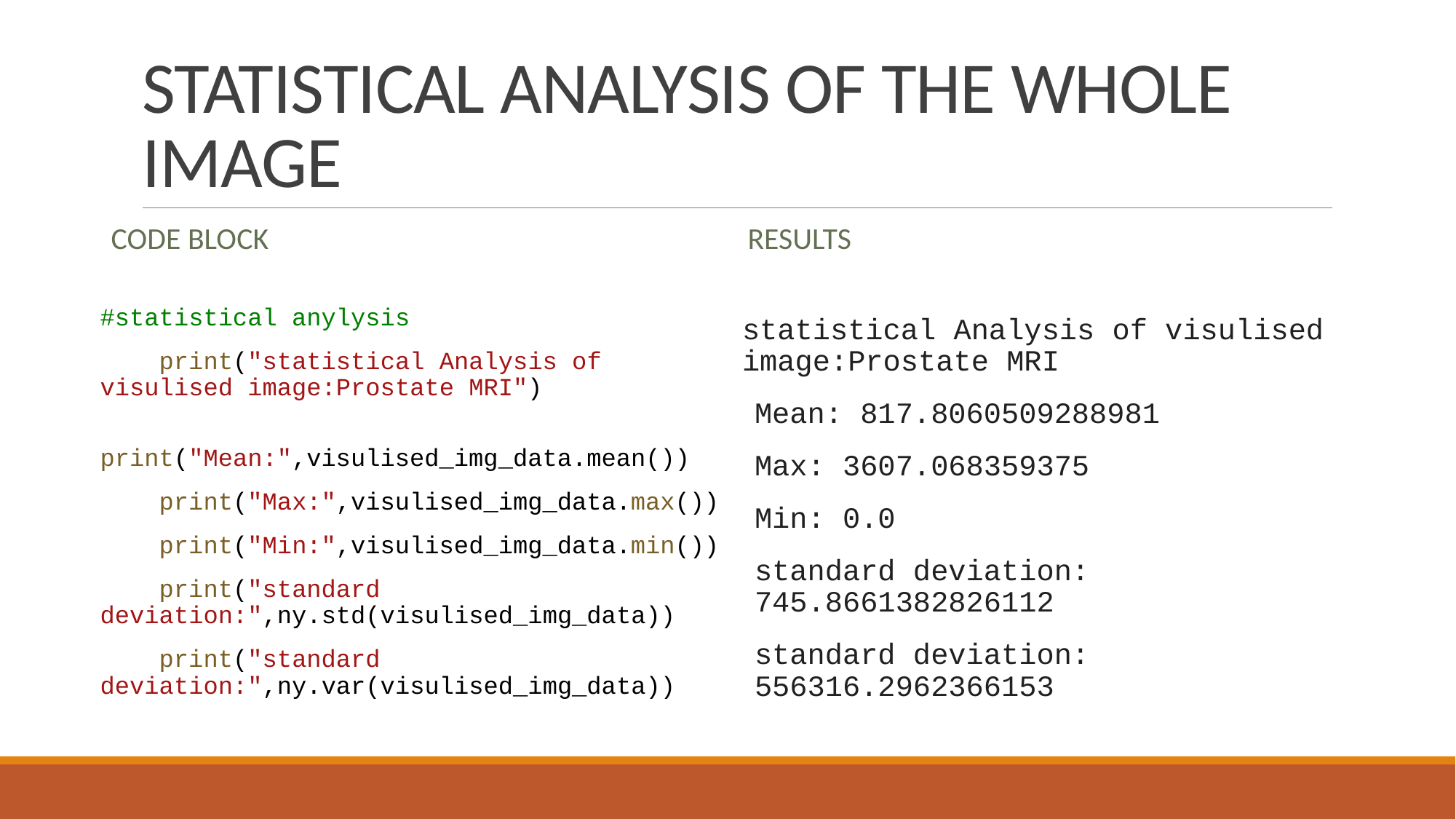

# STATISTICAL ANALYSIS OF THE WHOLE IMAGE
CODE BLOCK
RESULTS
#statistical anylysis
    print("statistical Analysis of visulised image:Prostate MRI")
    print("Mean:",visulised_img_data.mean())
    print("Max:",visulised_img_data.max())
    print("Min:",visulised_img_data.min())
    print("standard deviation:",ny.std(visulised_img_data))
    print("standard deviation:",ny.var(visulised_img_data))

statistical Analysis of visulised image:Prostate MRI
Mean: 817.8060509288981
Max: 3607.068359375
Min: 0.0
standard deviation: 745.8661382826112
standard deviation: 556316.2962366153